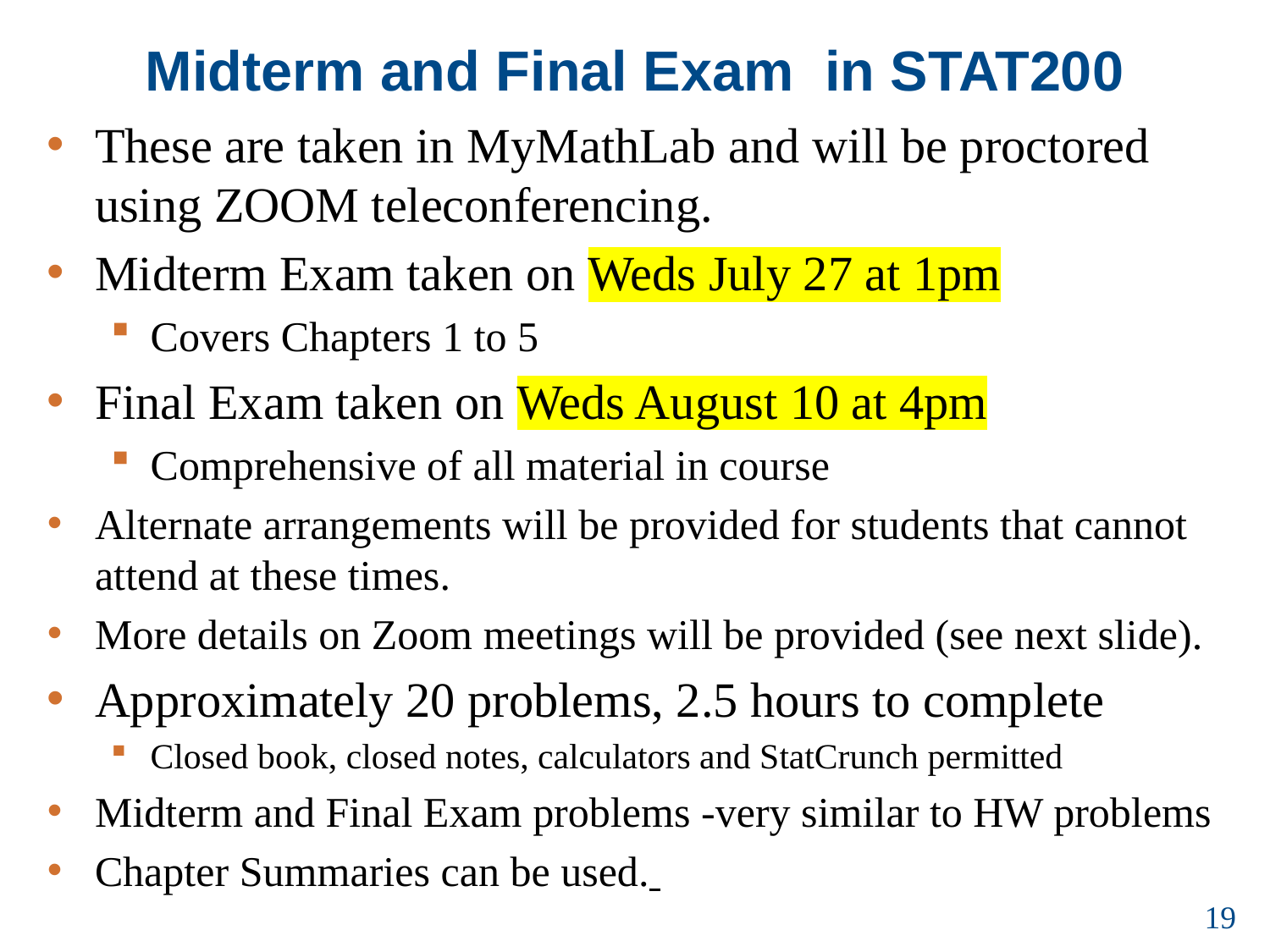

# Midterm and Final Exam  in STAT200
These are taken in MyMathLab and will be proctored using ZOOM teleconferencing.
Midterm Exam taken on Weds July 27 at 1pm
Covers Chapters 1 to 5
Final Exam taken on Weds August 10 at 4pm
Comprehensive of all material in course
Alternate arrangements will be provided for students that cannot attend at these times.
More details on Zoom meetings will be provided (see next slide).
Approximately 20 problems, 2.5 hours to complete
Closed book, closed notes, calculators and StatCrunch permitted
Midterm and Final Exam problems -very similar to HW problems
Chapter Summaries can be used.

19